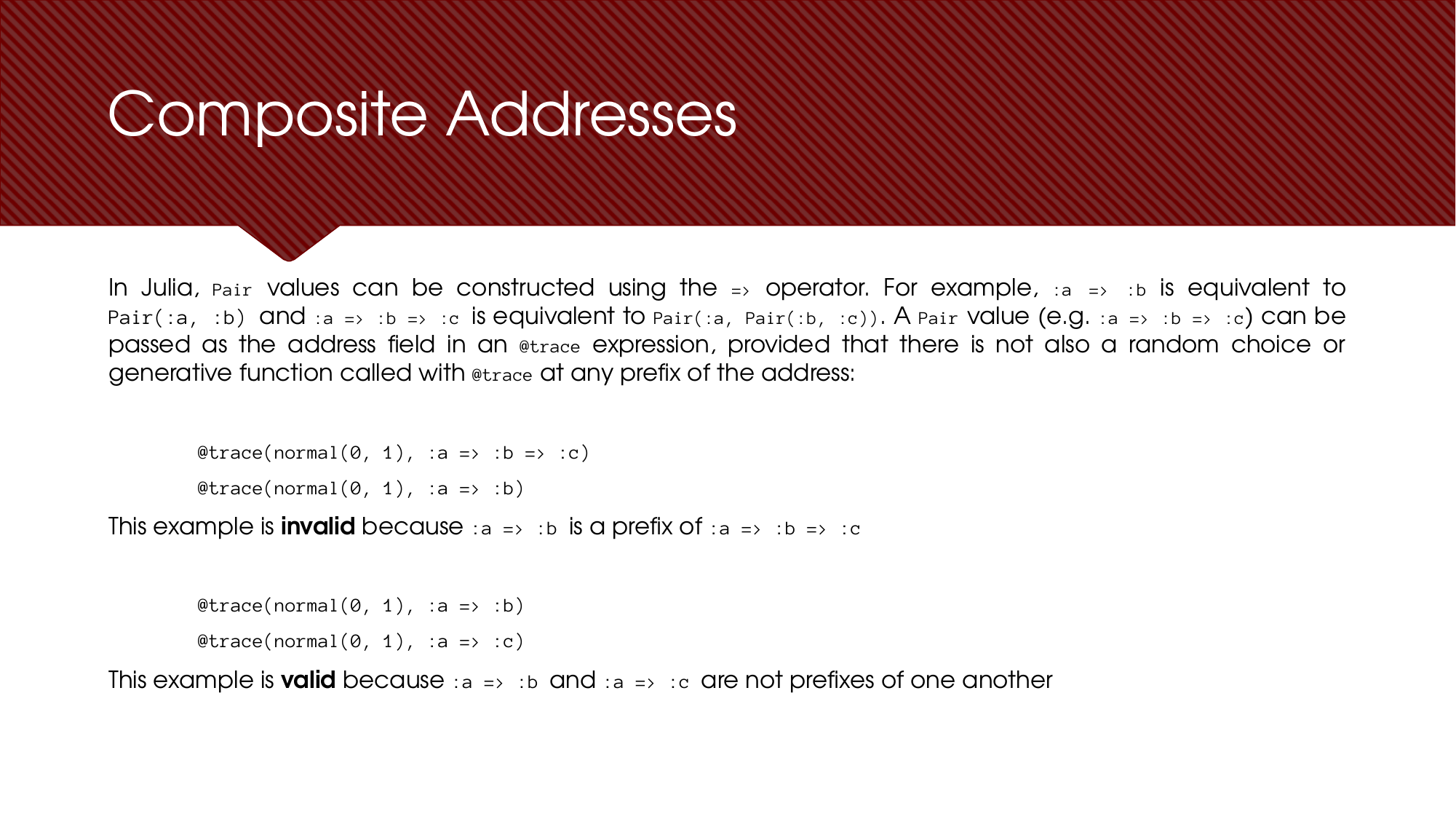

# Composite Addresses
In Julia, Pair values can be constructed using the => operator. For example, :a => :b is equivalent to Pair(:a, :b) and :a => :b => :c is equivalent to Pair(:a, Pair(:b, :c)). A Pair value (e.g. :a => :b => :c) can be passed as the address field in an @trace expression, provided that there is not also a random choice or generative function called with @trace at any prefix of the address:

@trace(normal(0, 1), :a => :b => :c)
@trace(normal(0, 1), :a => :b)
This example is invalid because :a => :b is a prefix of :a => :b => :c

@trace(normal(0, 1), :a => :b)
@trace(normal(0, 1), :a => :c)
This example is valid because :a => :b and :a => :c are not prefixes of one another